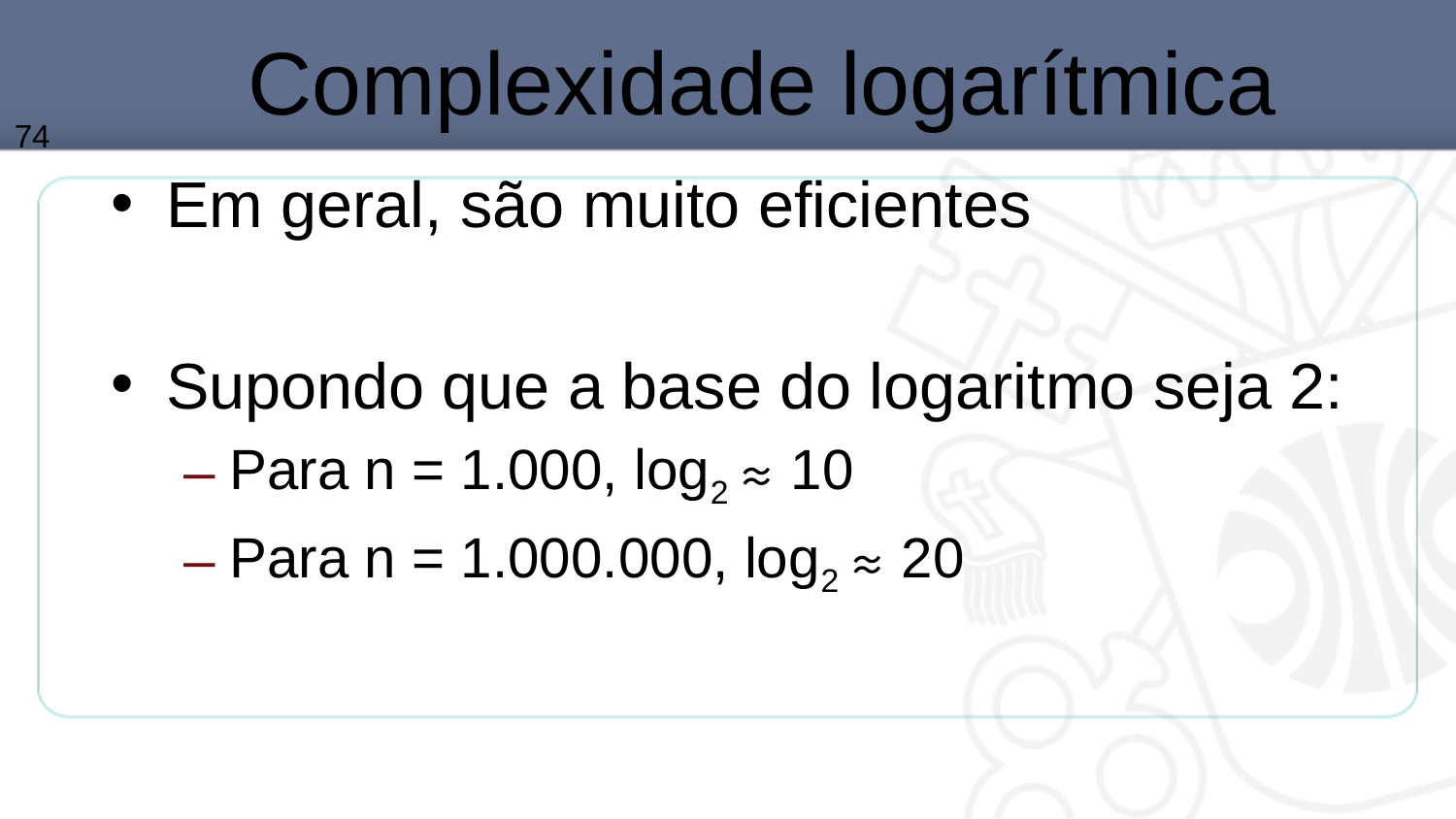

# Complexidade logarítmica
74
Em geral, são muito eficientes

Supondo que a base do logaritmo seja 2:
Para n = 1.000, log2 ≈ 10
Para n = 1.000.000, log2 ≈ 20